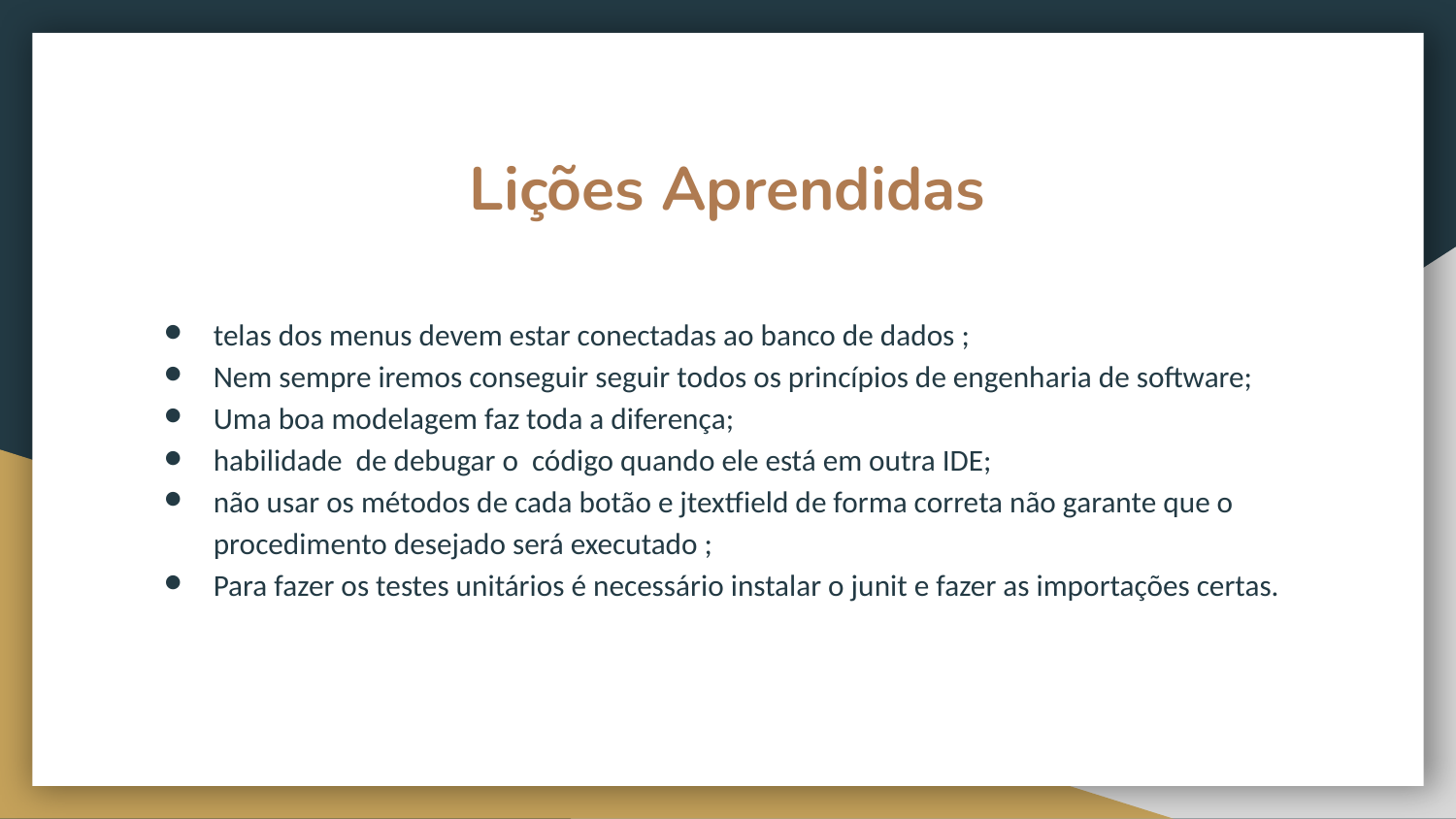

# Lições Aprendidas
telas dos menus devem estar conectadas ao banco de dados ;
Nem sempre iremos conseguir seguir todos os princípios de engenharia de software;
Uma boa modelagem faz toda a diferença;
habilidade  de debugar o  código quando ele está em outra IDE;
não usar os métodos de cada botão e jtextfield de forma correta não garante que o procedimento desejado será executado ;
Para fazer os testes unitários é necessário instalar o junit e fazer as importações certas.